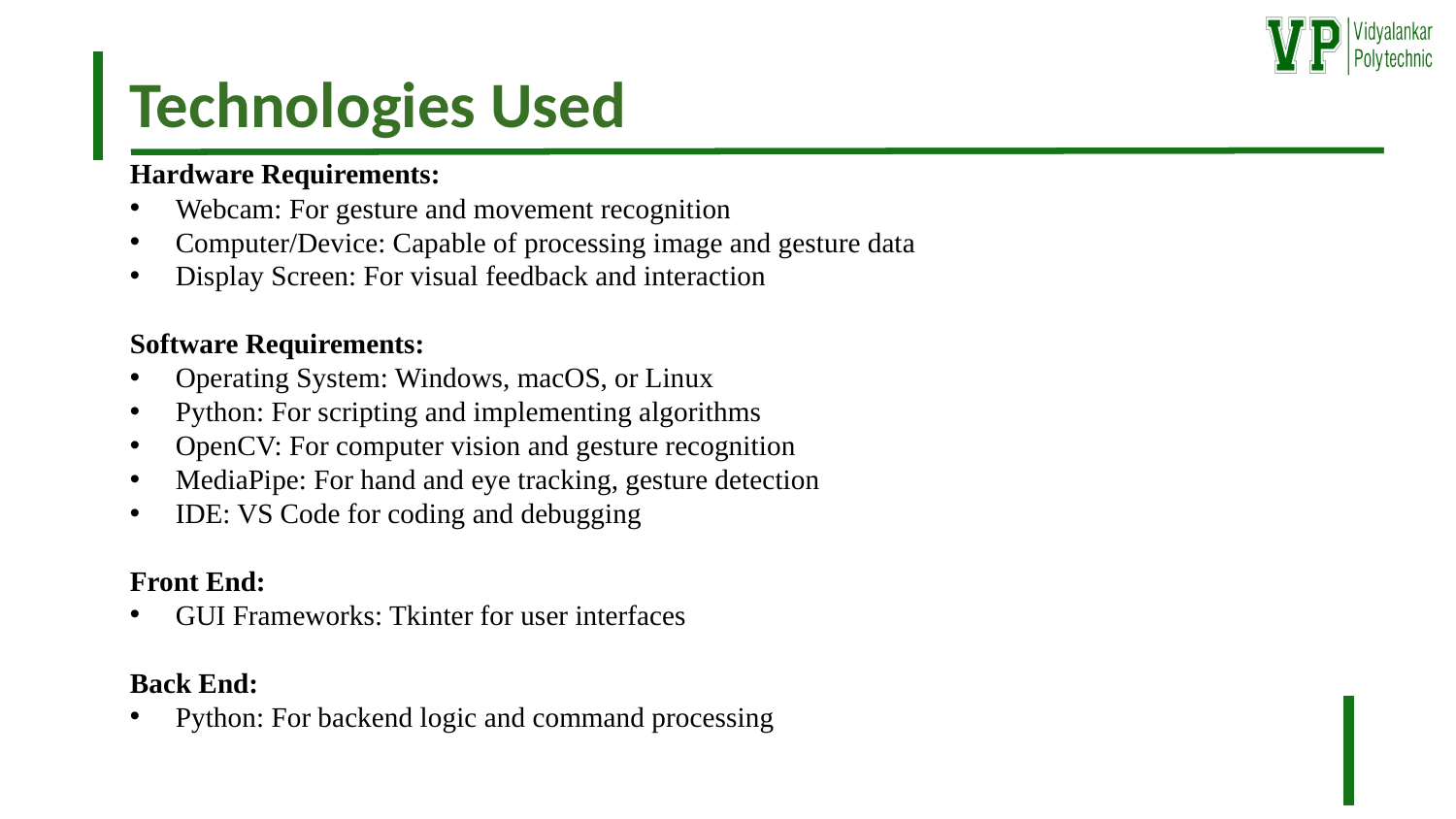

Technologies Used
Hardware Requirements:
Webcam: For gesture and movement recognition
Computer/Device: Capable of processing image and gesture data
Display Screen: For visual feedback and interaction

Software Requirements:
Operating System: Windows, macOS, or Linux
Python: For scripting and implementing algorithms
OpenCV: For computer vision and gesture recognition
MediaPipe: For hand and eye tracking, gesture detection
IDE: VS Code for coding and debugging

Front End:
GUI Frameworks: Tkinter for user interfaces

Back End:
Python: For backend logic and command processing